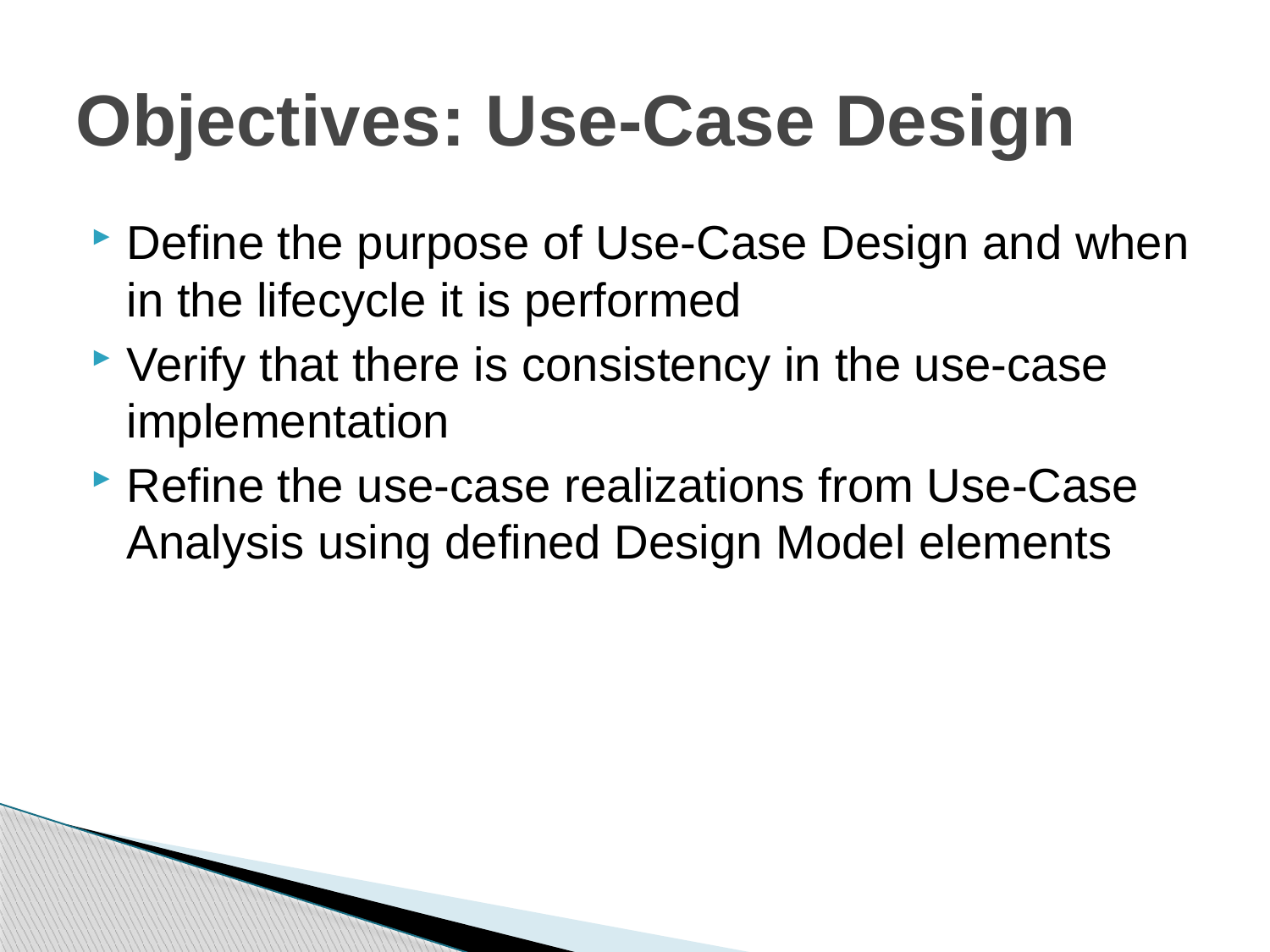

# Objectives: Use-Case Design
Define the purpose of Use-Case Design and when in the lifecycle it is performed
Verify that there is consistency in the use-case implementation
Refine the use-case realizations from Use-Case Analysis using defined Design Model elements